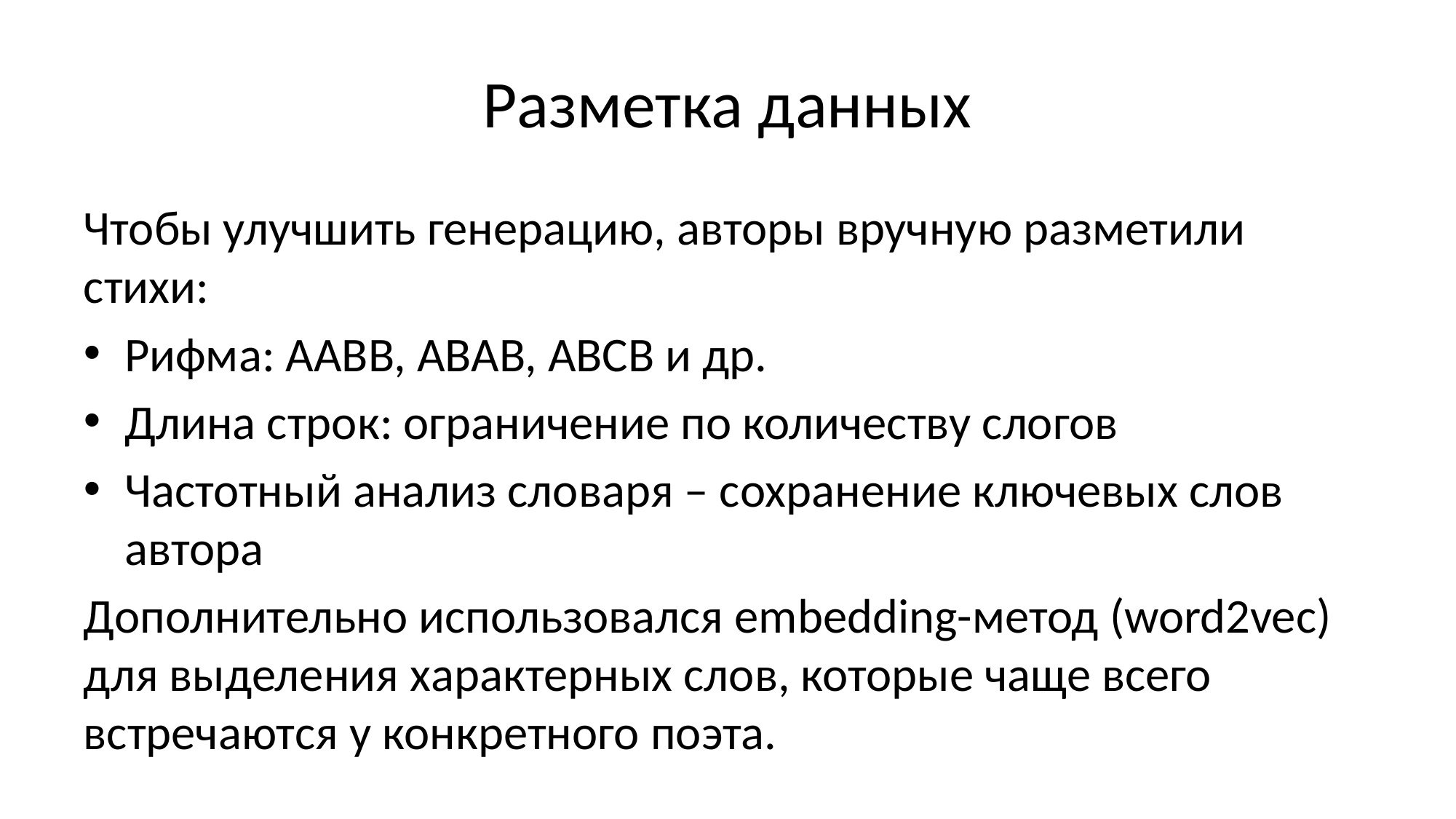

# Разметка данных
Чтобы улучшить генерацию, авторы вручную разметили стихи:
Рифма: AABB, ABAB, ABCB и др.
Длина строк: ограничение по количеству слогов
Частотный анализ словаря – сохранение ключевых слов автора
Дополнительно использовался embedding-метод (word2vec) для выделения характерных слов, которые чаще всего встречаются у конкретного поэта.